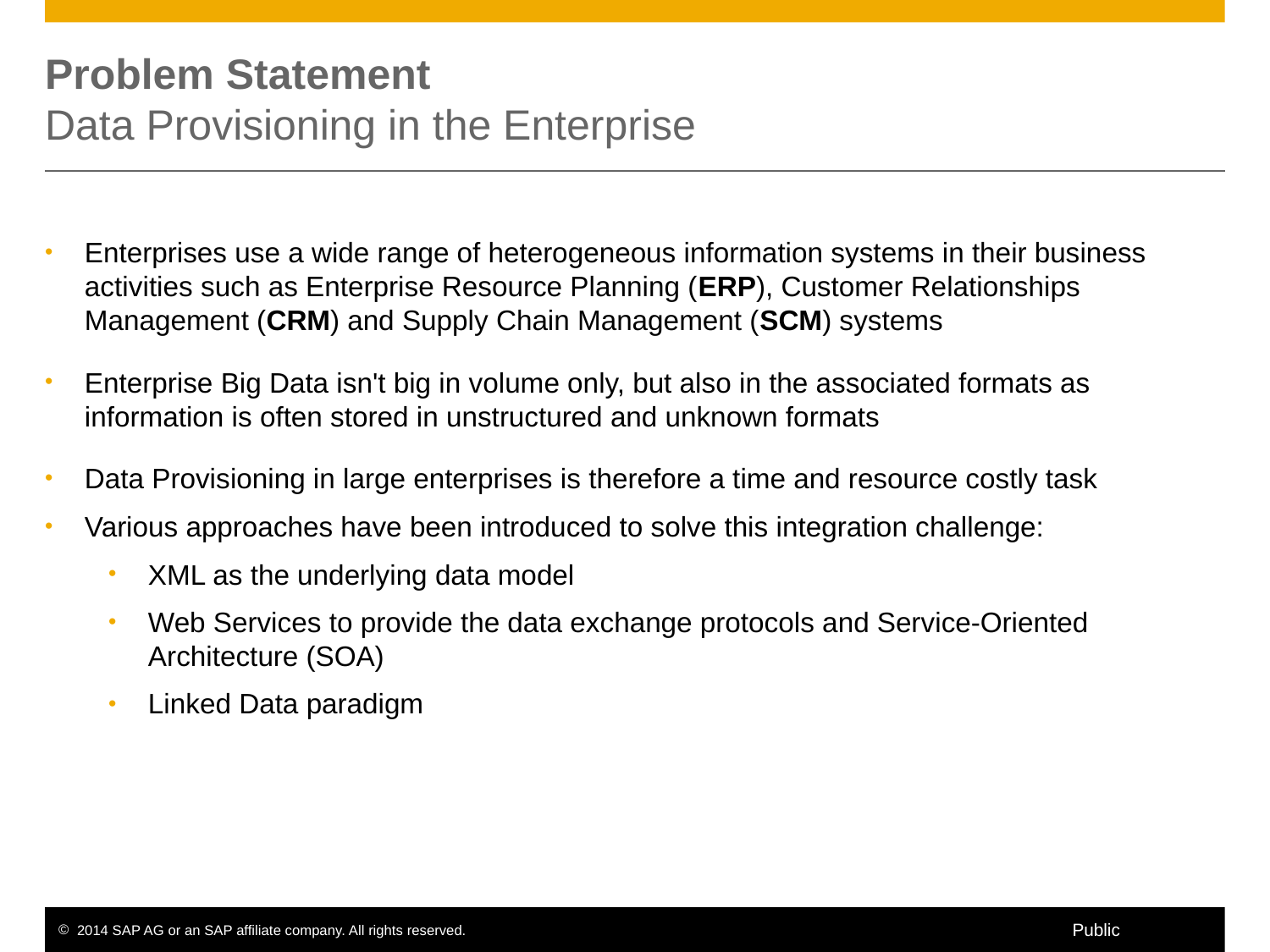

# Problem Statement Data Provisioning in the Enterprise
Enterprises use a wide range of heterogeneous information systems in their business activities such as Enterprise Resource Planning (ERP), Customer Relationships Management (CRM) and Supply Chain Management (SCM) systems
Enterprise Big Data isn't big in volume only, but also in the associated formats as information is often stored in unstructured and unknown formats
Data Provisioning in large enterprises is therefore a time and resource costly task
Various approaches have been introduced to solve this integration challenge:
XML as the underlying data model
Web Services to provide the data exchange protocols and Service-Oriented Architecture (SOA)
Linked Data paradigm